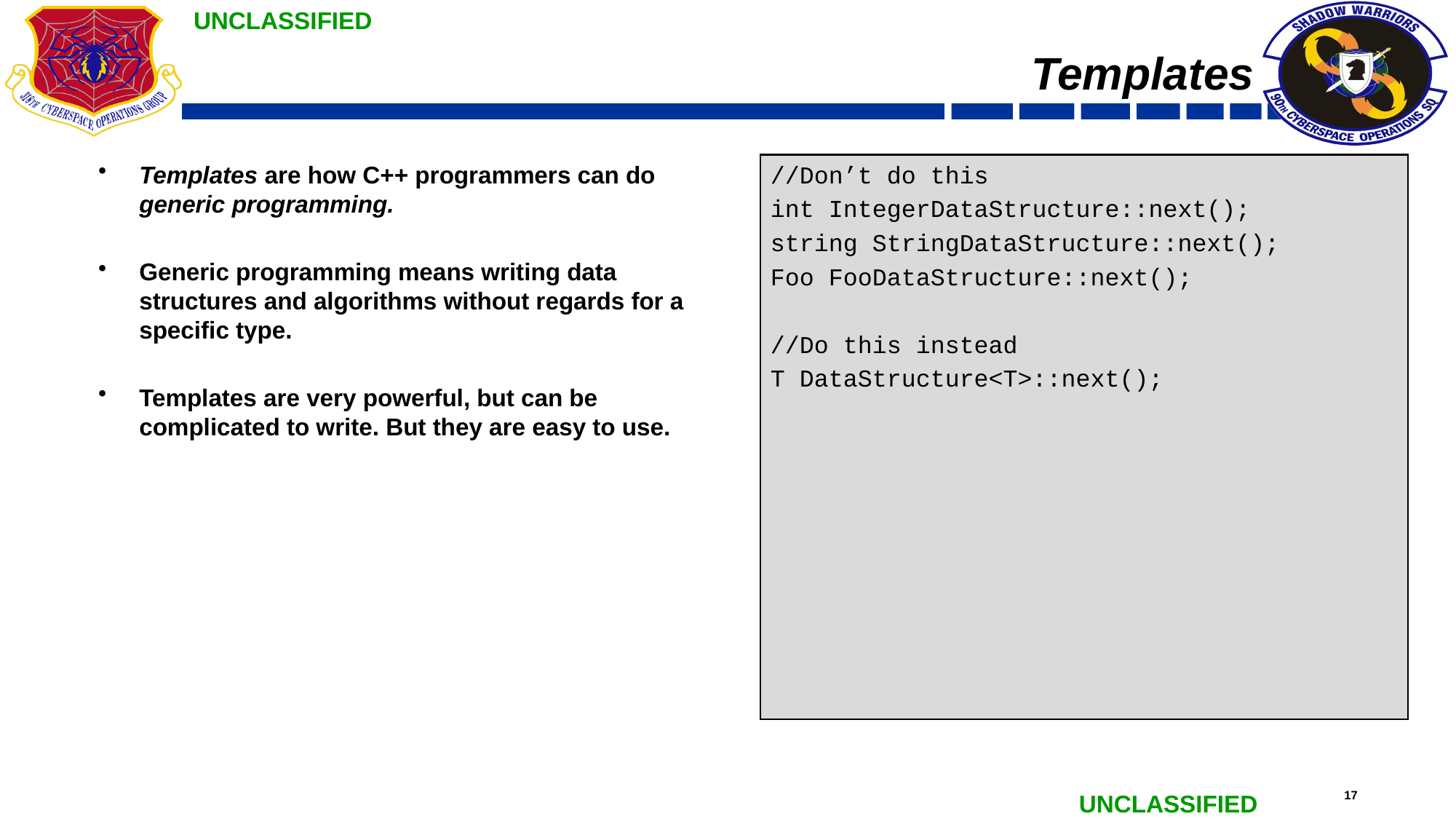

# Templates
Templates are how C++ programmers can do generic programming.

Generic programming means writing data structures and algorithms without regards for a specific type.

Templates are very powerful, but can be complicated to write. But they are easy to use.

//Don’t do this
int IntegerDataStructure::next();
string StringDataStructure::next();
Foo FooDataStructure::next();

//Do this instead
T DataStructure<T>::next();